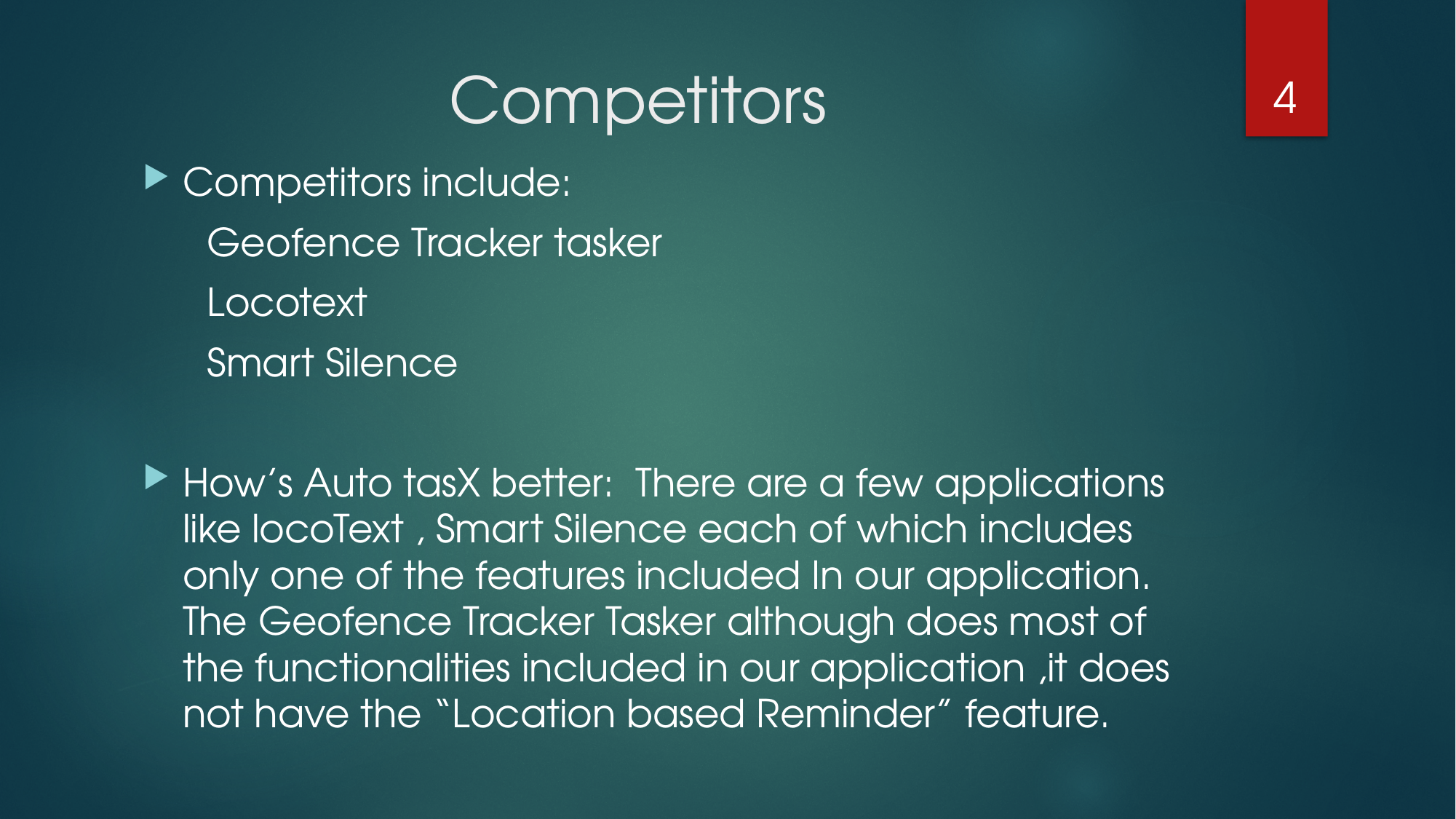

4
# Competitors
Competitors include:
      Geofence Tracker tasker
      Locotext
      Smart Silence

How’s Auto tasX better:  There are a few applications like locoText , Smart Silence each of which includes only one of the features included In our application. The Geofence Tracker Tasker although does most of the functionalities included in our application ,it does not have the “Location based Reminder” feature.